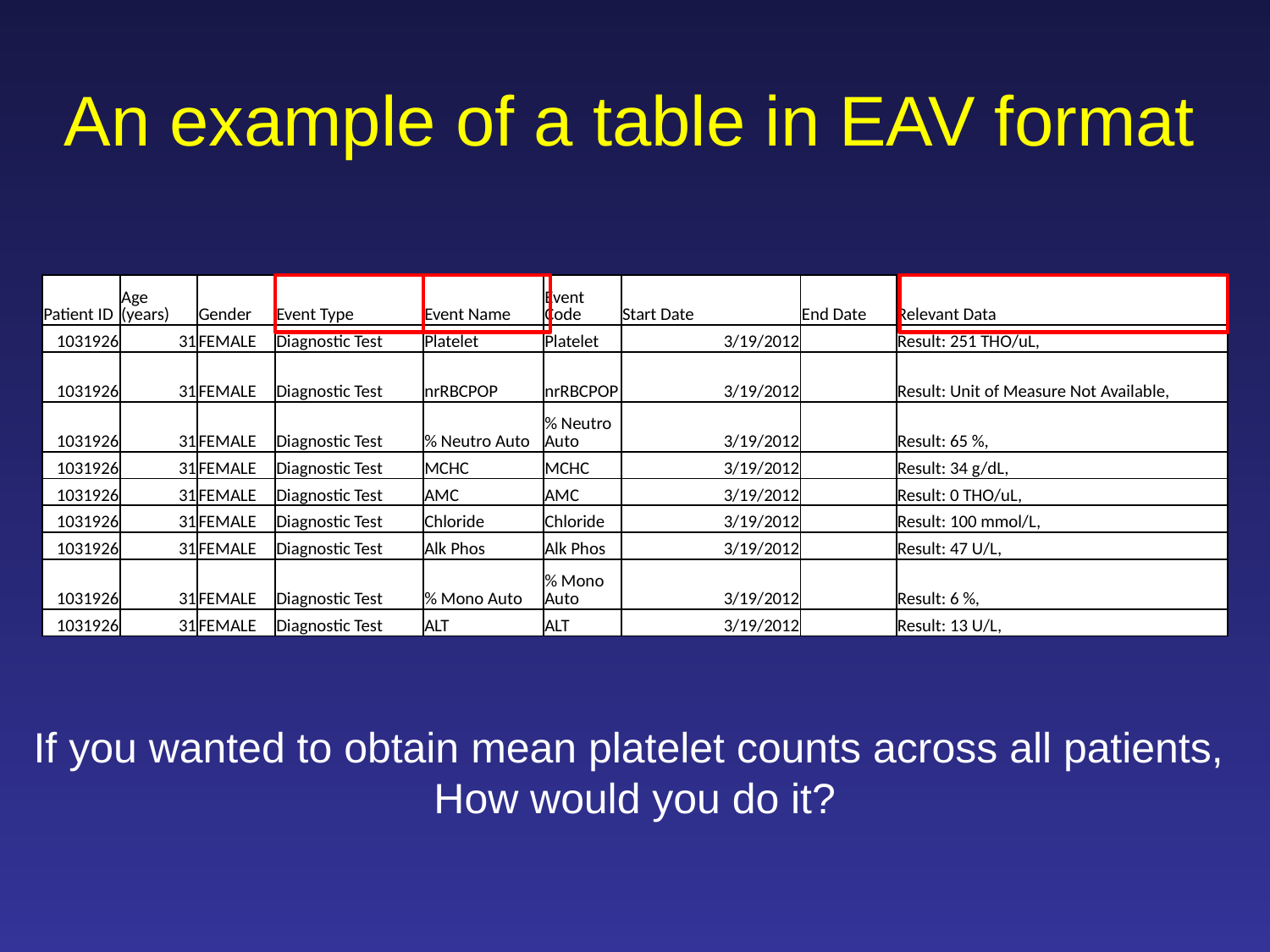

# An example of a table in EAV format
| Patient ID | Age (years) | Gender | Event Type | Event Name | Event Code | Start Date | End Date | Relevant Data |
| --- | --- | --- | --- | --- | --- | --- | --- | --- |
| 1031926 | 31 | FEMALE | Diagnostic Test | Platelet | Platelet | 3/19/2012 |  | Result: 251 THO/uL, |
| 1031926 | 31 | FEMALE | Diagnostic Test | nrRBCPOP | nrRBCPOP | 3/19/2012 |  | Result: Unit of Measure Not Available, |
| 1031926 | 31 | FEMALE | Diagnostic Test | % Neutro Auto | % Neutro Auto | 3/19/2012 |  | Result: 65 %, |
| 1031926 | 31 | FEMALE | Diagnostic Test | MCHC | MCHC | 3/19/2012 |  | Result: 34 g/dL, |
| 1031926 | 31 | FEMALE | Diagnostic Test | AMC | AMC | 3/19/2012 |  | Result: 0 THO/uL, |
| 1031926 | 31 | FEMALE | Diagnostic Test | Chloride | Chloride | 3/19/2012 |  | Result: 100 mmol/L, |
| 1031926 | 31 | FEMALE | Diagnostic Test | Alk Phos | Alk Phos | 3/19/2012 |  | Result: 47 U/L, |
| 1031926 | 31 | FEMALE | Diagnostic Test | % Mono Auto | % Mono Auto | 3/19/2012 |  | Result: 6 %, |
| 1031926 | 31 | FEMALE | Diagnostic Test | ALT | ALT | 3/19/2012 |  | Result: 13 U/L, |

If you wanted to obtain mean platelet counts across all patients,
How would you do it?